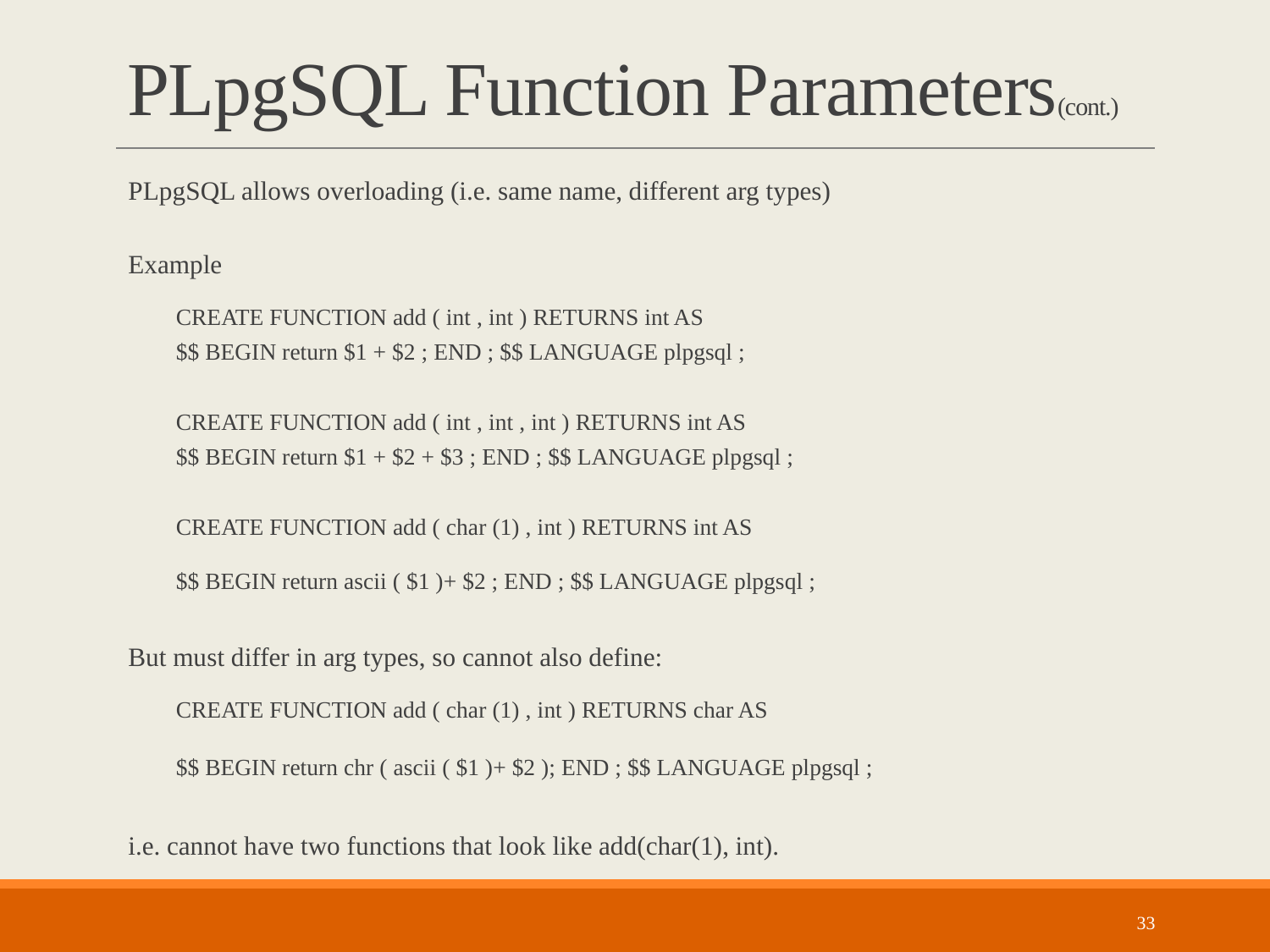

# PLpgSQL Function Parameters(cont.)
PLpgSQL allows overloading (i.e. same name, different arg types)
Example
CREATE FUNCTION add ( int , int ) RETURNS int AS
$$ BEGIN return $1 + $2 ; END ; $$ LANGUAGE plpgsql ;

CREATE FUNCTION add ( int , int , int ) RETURNS int AS
$$ BEGIN return $1 + $2 + $3 ; END ; $$ LANGUAGE plpgsql ;

CREATE FUNCTION add ( char (1) , int ) RETURNS int AS
$$ BEGIN return ascii ( $1 )+ $2 ; END ; $$ LANGUAGE plpgsql ;
But must differ in arg types, so cannot also define:
CREATE FUNCTION add ( char (1) , int ) RETURNS char AS
$$ BEGIN return chr ( ascii ( $1 )+ $2 ); END ; $$ LANGUAGE plpgsql ;
i.e. cannot have two functions that look like add(char(1), int).
33